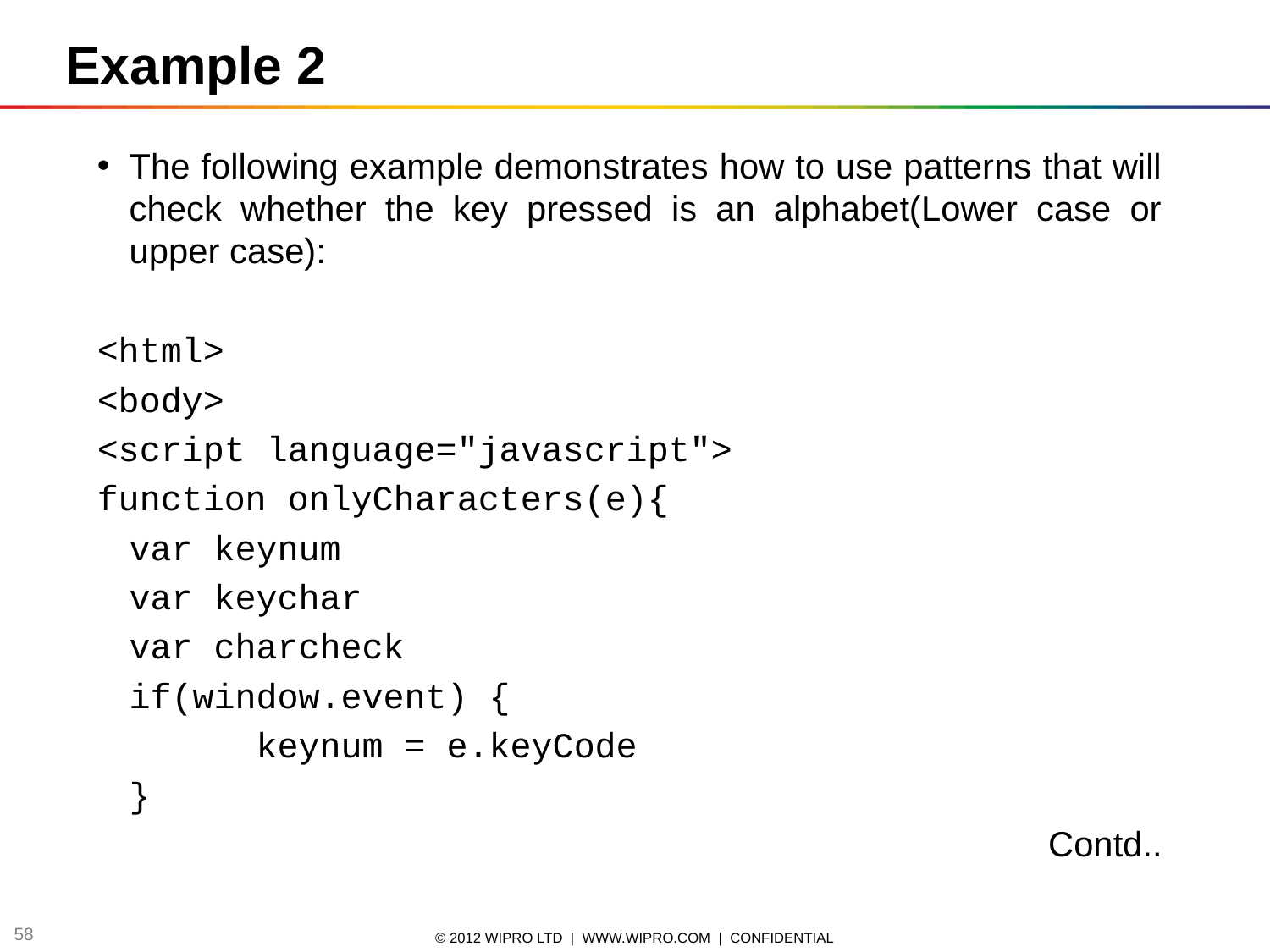

Example 2
The following example demonstrates how to use patterns that will check whether the key pressed is an alphabet(Lower case or upper case):

<html>
<body>
<script language="javascript">
function onlyCharacters(e){
	var keynum
	var keychar
	var charcheck
	if(window.event) {
		keynum = e.keyCode
	}
Contd..